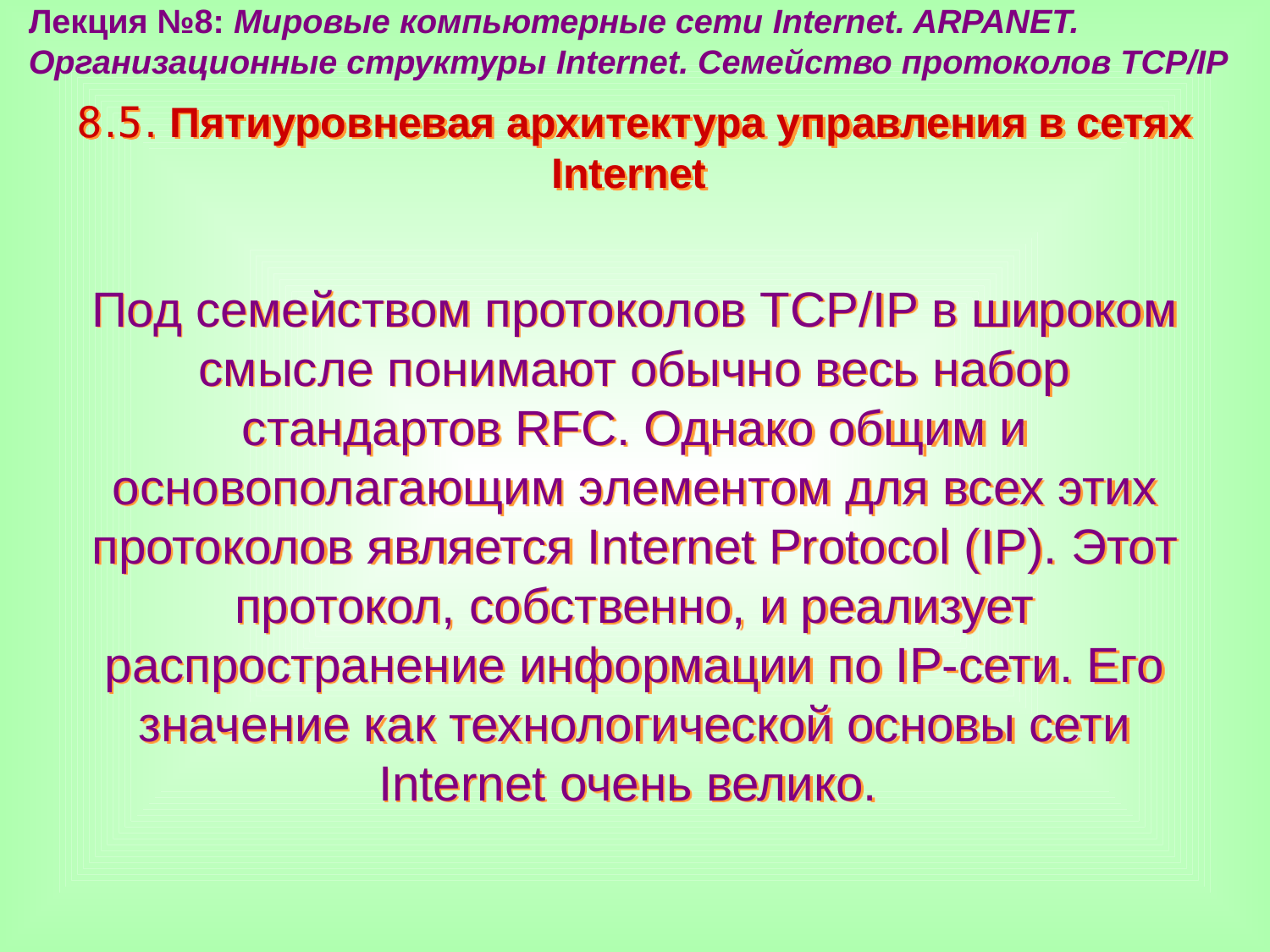

Лекция №8: Мировые компьютерные сети Internet. ARPANET. Организационные структуры Internet. Семейство протоколов TCP/IP
8.5. Пятиуровневая архитектура управления в сетях Internet
Под семейством протоколов TCP/IP в широком смысле понимают обычно весь набор стандартов RFC. Однако общим и основополагающим элементом для всех этих протоколов является Internet Protocol (IP). Этот протокол, собственно, и реализует распространение информации по IP-сети. Его значение как технологической основы сети Internet очень велико.